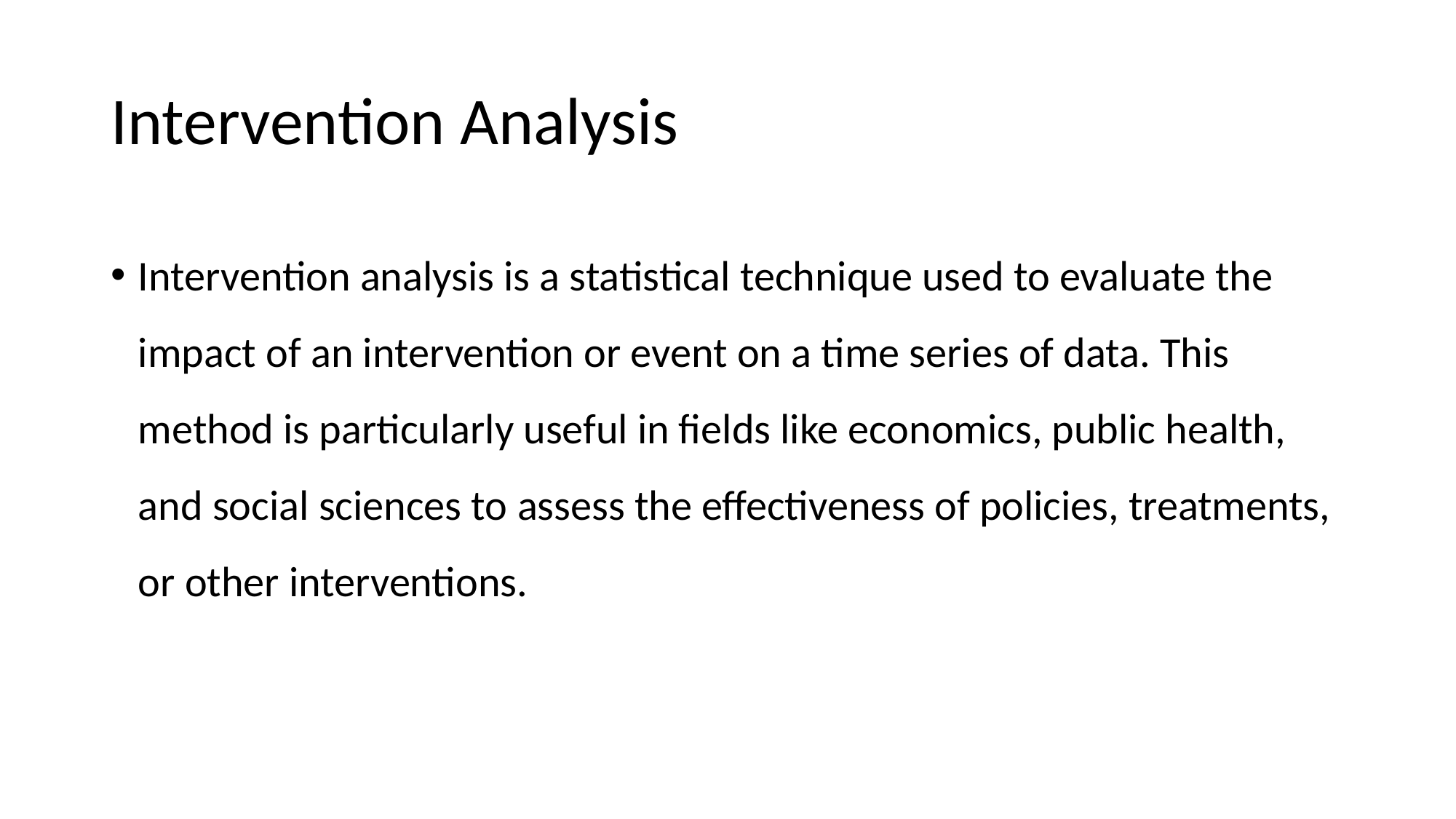

# Intervention Analysis
Intervention analysis is a statistical technique used to evaluate the impact of an intervention or event on a time series of data. This method is particularly useful in fields like economics, public health, and social sciences to assess the effectiveness of policies, treatments, or other interventions.